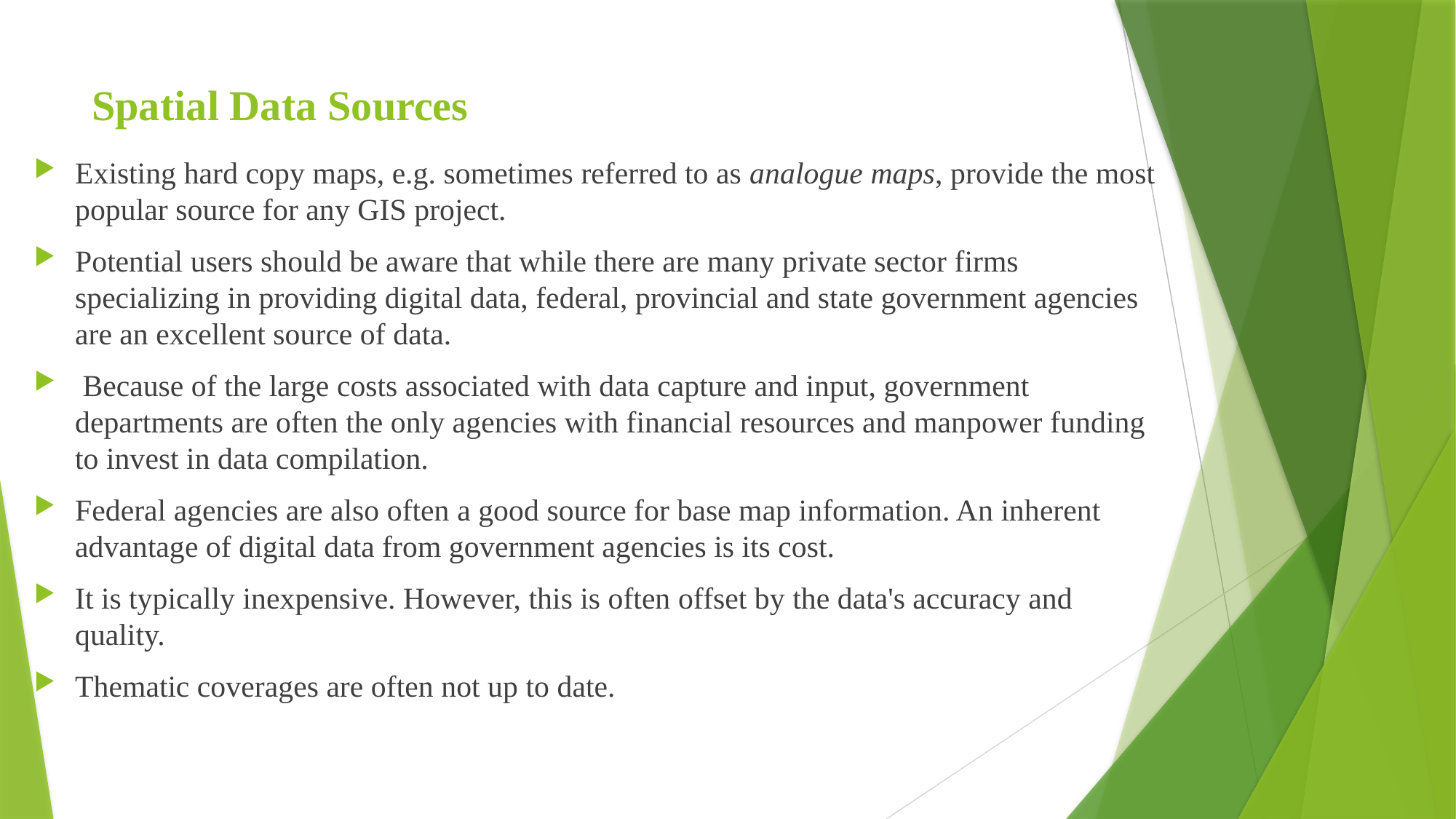

# Spatial Data Sources
Existing hard copy maps, e.g. sometimes referred to as analogue maps, provide the most popular source for any GIS project.
Potential users should be aware that while there are many private sector firms specializing in providing digital data, federal, provincial and state government agencies are an excellent source of data.
 Because of the large costs associated with data capture and input, government departments are often the only agencies with financial resources and manpower funding to invest in data compilation.
Federal agencies are also often a good source for base map information. An inherent advantage of digital data from government agencies is its cost.
It is typically inexpensive. However, this is often offset by the data's accuracy and quality.
Thematic coverages are often not up to date.